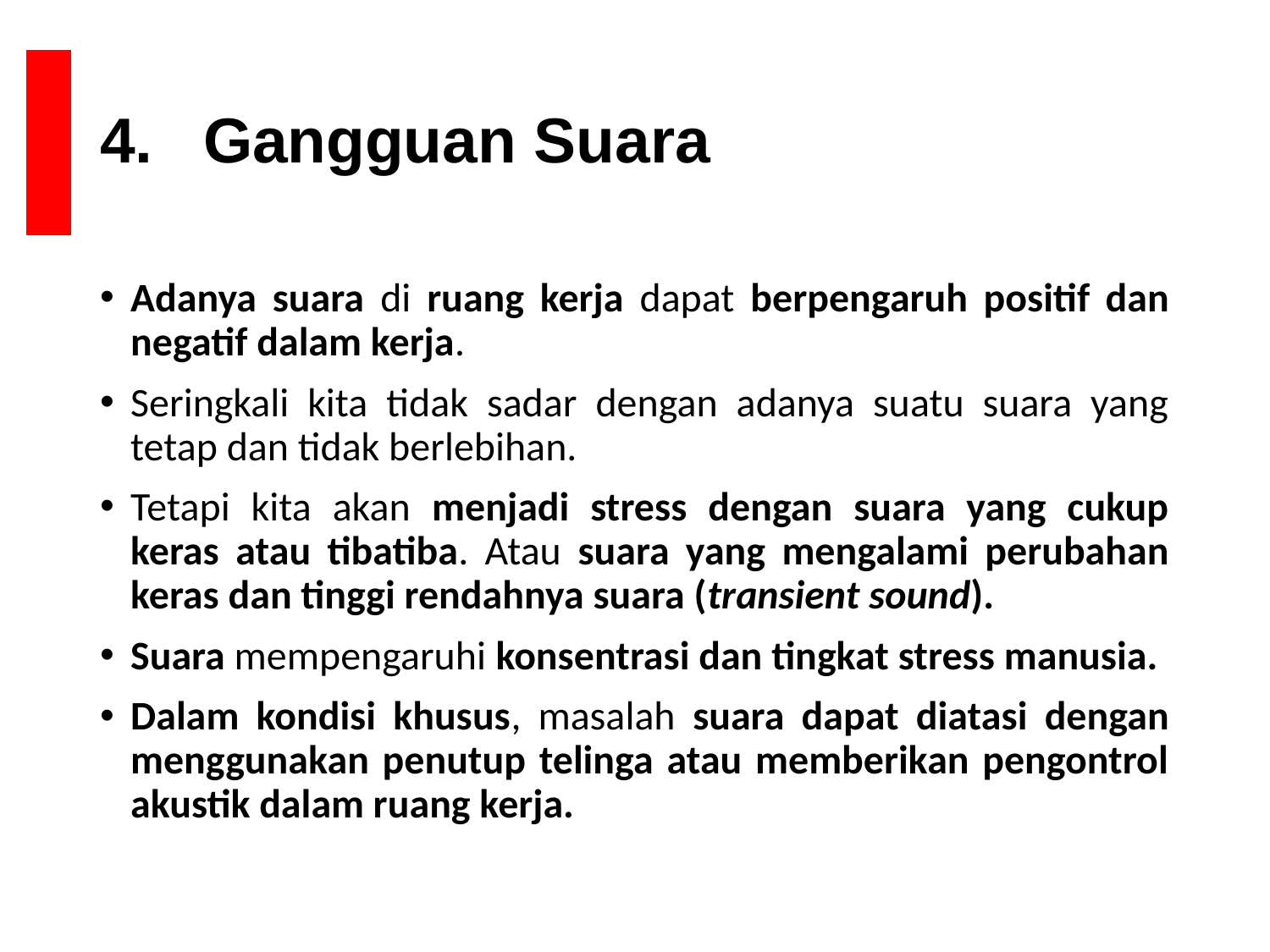

# Gangguan Suara
Adanya suara di ruang kerja dapat berpengaruh positif dan negatif dalam kerja.
Seringkali kita tidak sadar dengan adanya suatu suara yang tetap dan tidak berlebihan.
Tetapi kita akan menjadi stress dengan suara yang cukup keras atau tibatiba. Atau suara yang mengalami perubahan keras dan tinggi rendahnya suara (transient sound).
Suara mempengaruhi konsentrasi dan tingkat stress manusia.
Dalam kondisi khusus, masalah suara dapat diatasi dengan menggunakan penutup telinga atau memberikan pengontrol akustik dalam ruang kerja.